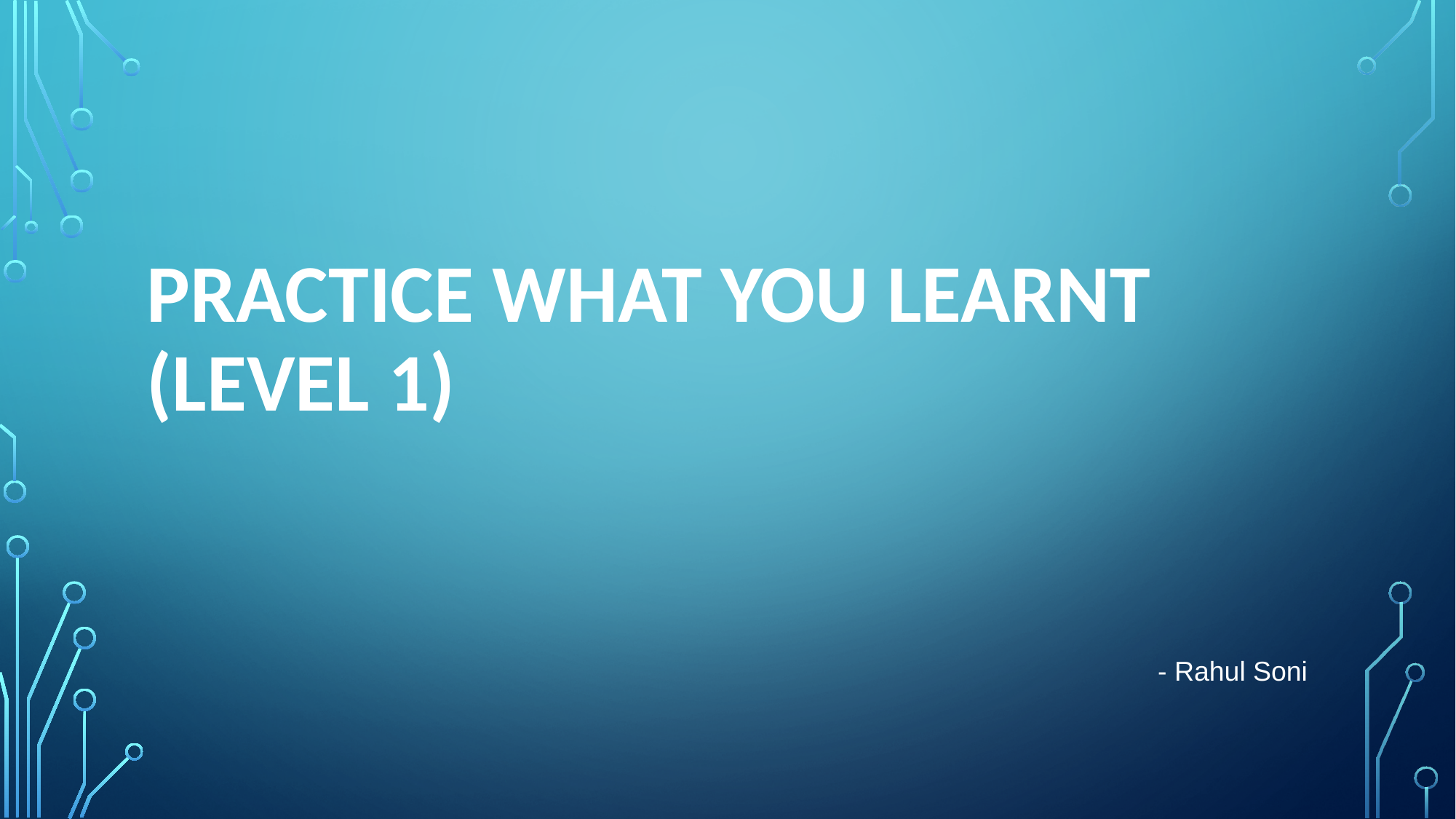

# Practice What You Learnt (Level 1)
- Rahul Soni